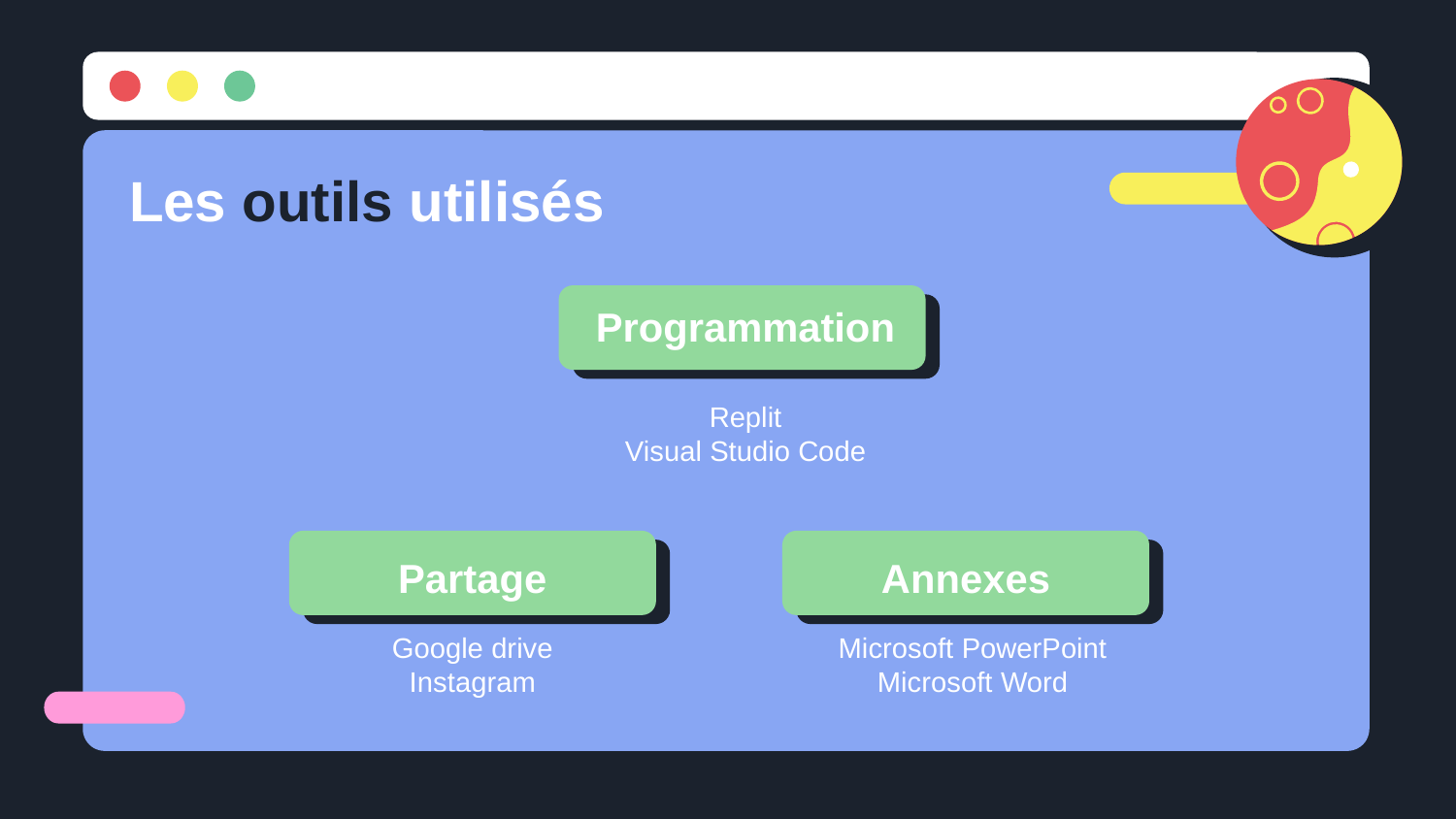

# Les outils utilisés
Programmation

Replit
Visual Studio Code

Partage
Annexes
Google drive
Instagram
Microsoft PowerPoint
Microsoft Word